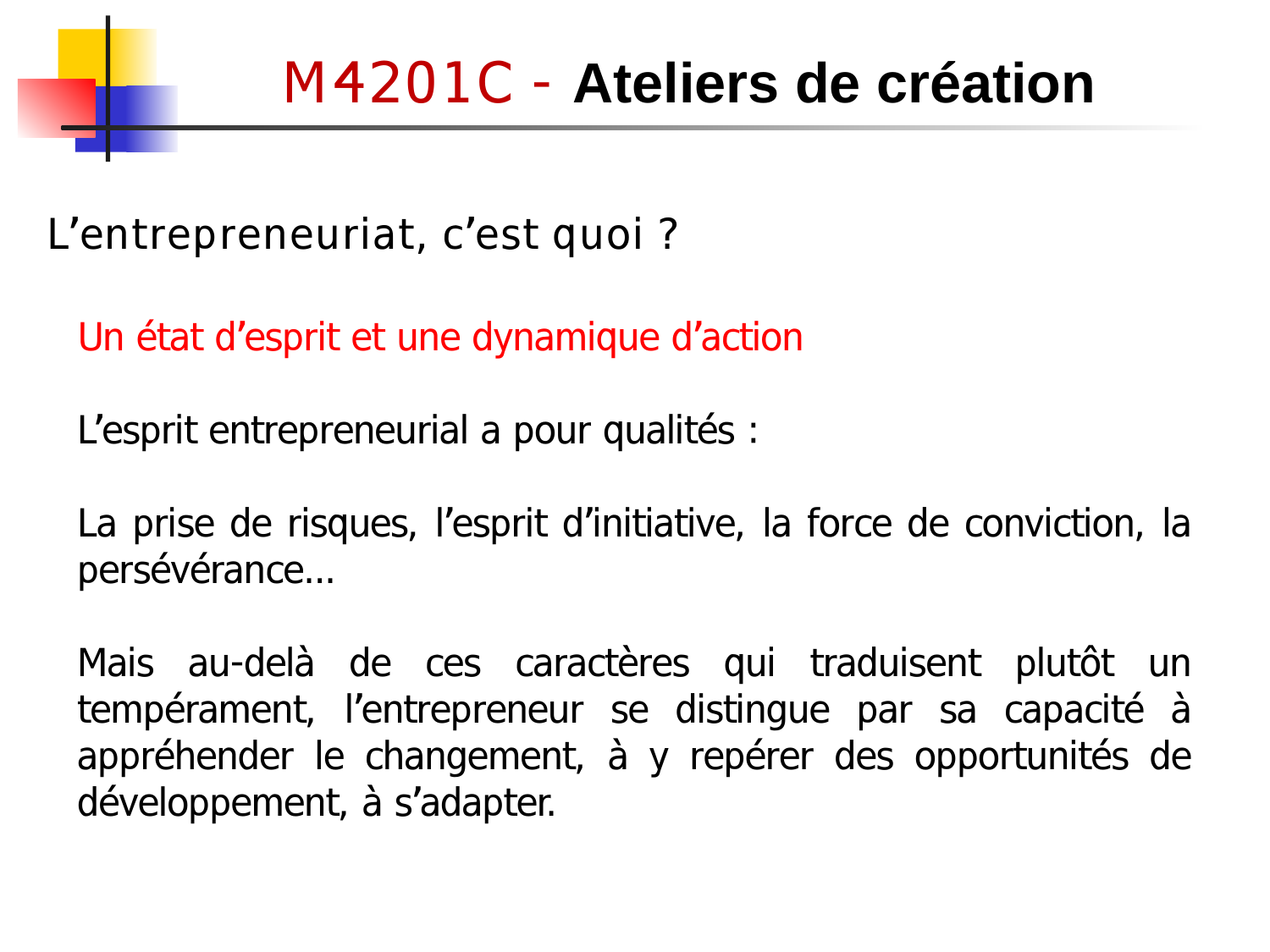

M4201C - Ateliers de création
# L’entrepreneuriat, c’est quoi ?
Un état d’esprit et une dynamique d’action

L’esprit entrepreneurial a pour qualités :

La prise de risques, l’esprit d’initiative, la force de conviction, la persévérance…

Mais au-delà de ces caractères qui traduisent plutôt un tempérament, l’entrepreneur se distingue par sa capacité à appréhender le changement, à y repérer des opportunités de développement, à s’adapter.